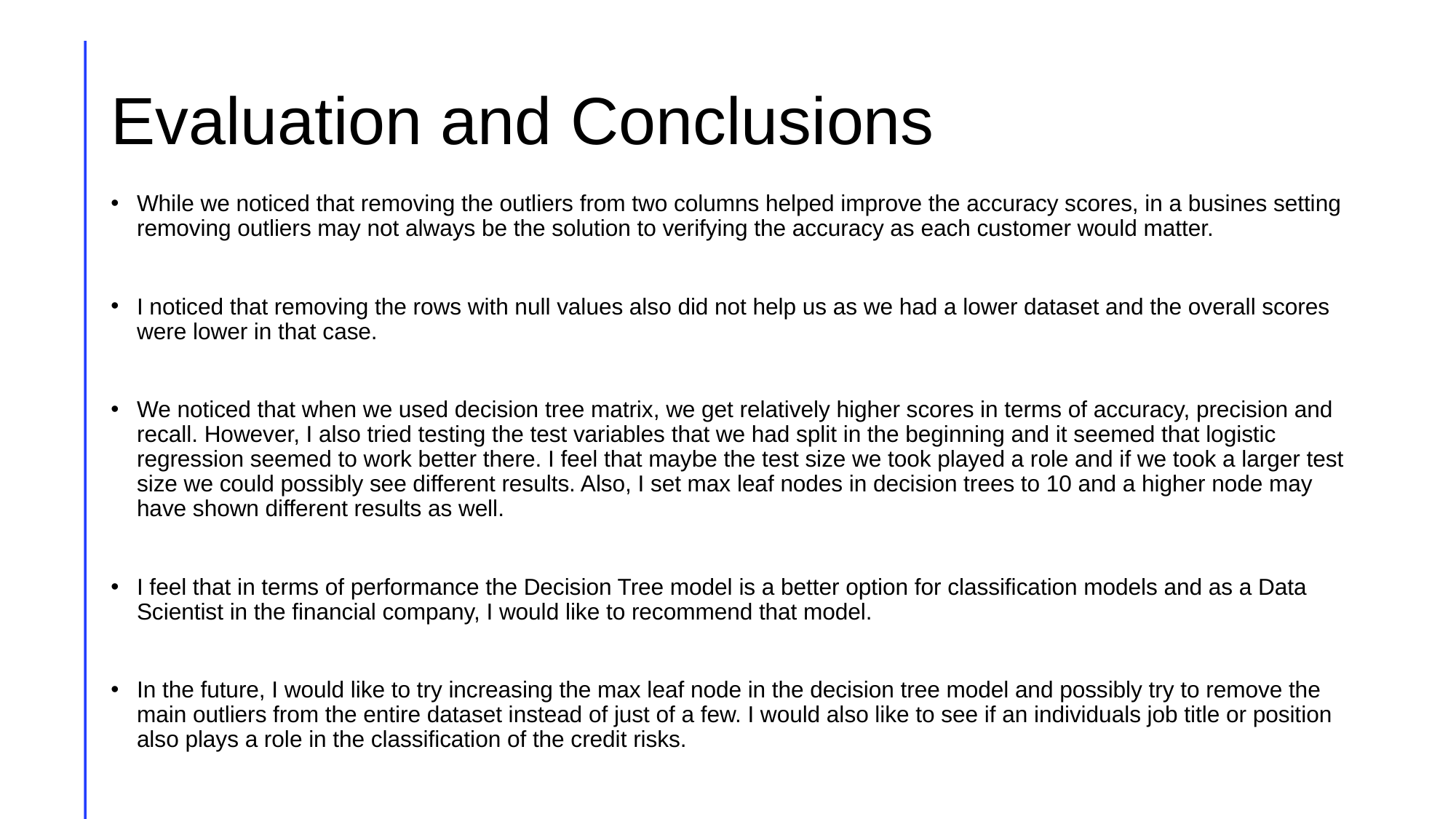

# Evaluation and Conclusions
While we noticed that removing the outliers from two columns helped improve the accuracy scores, in a busines setting removing outliers may not always be the solution to verifying the accuracy as each customer would matter.

I noticed that removing the rows with null values also did not help us as we had a lower dataset and the overall scores were lower in that case.

We noticed that when we used decision tree matrix, we get relatively higher scores in terms of accuracy, precision and recall. However, I also tried testing the test variables that we had split in the beginning and it seemed that logistic regression seemed to work better there. I feel that maybe the test size we took played a role and if we took a larger test size we could possibly see different results. Also, I set max leaf nodes in decision trees to 10 and a higher node may have shown different results as well.

I feel that in terms of performance the Decision Tree model is a better option for classification models and as a Data Scientist in the financial company, I would like to recommend that model.

In the future, I would like to try increasing the max leaf node in the decision tree model and possibly try to remove the main outliers from the entire dataset instead of just of a few. I would also like to see if an individuals job title or position also plays a role in the classification of the credit risks.